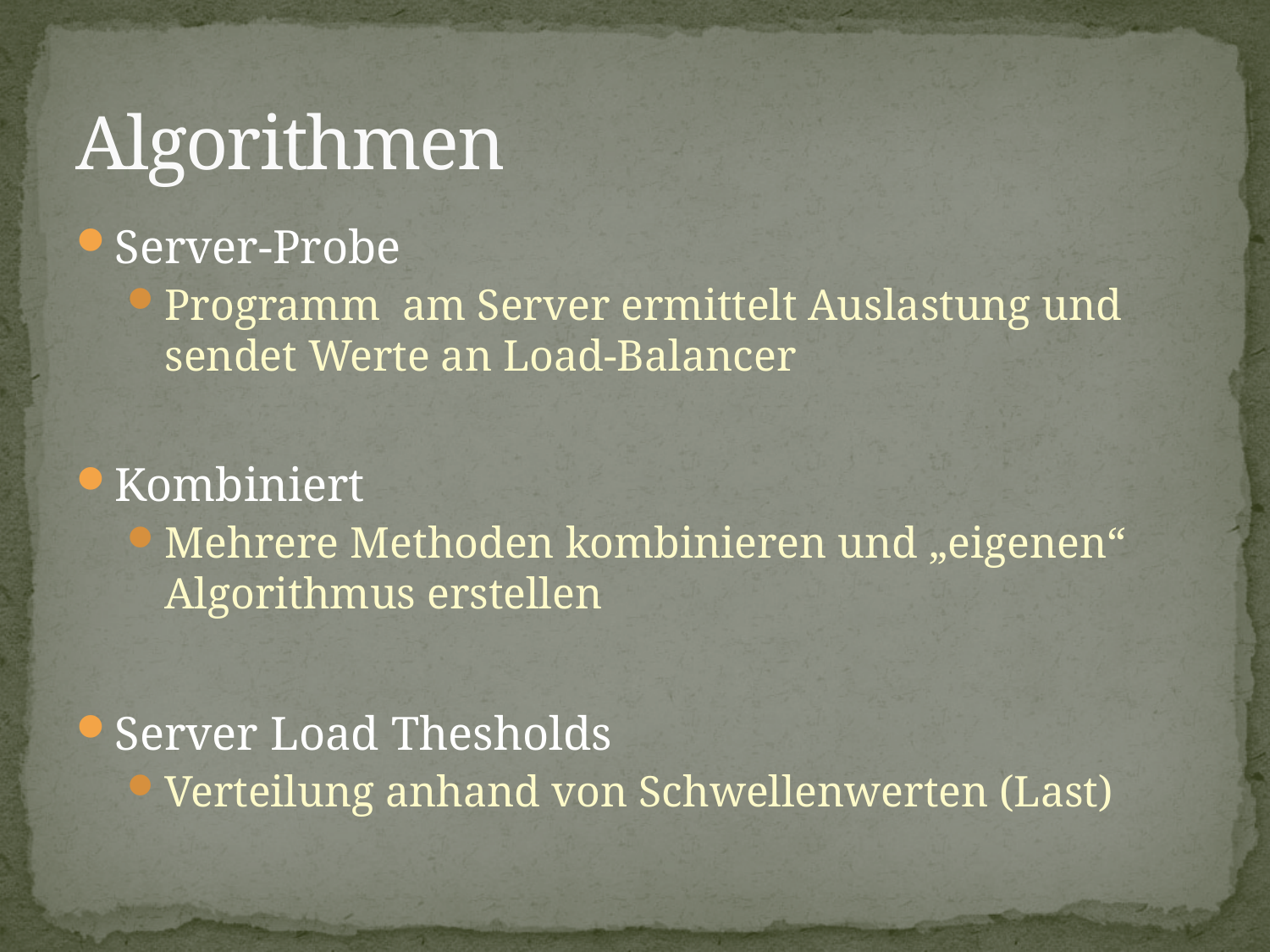

# Algorithmen
Server-Probe
Programm  am Server ermittelt Auslastung und sendet Werte an Load-Balancer

Kombiniert
Mehrere Methoden kombinieren und „eigenen“ Algorithmus erstellen

Server Load Thesholds
Verteilung anhand von Schwellenwerten (Last)